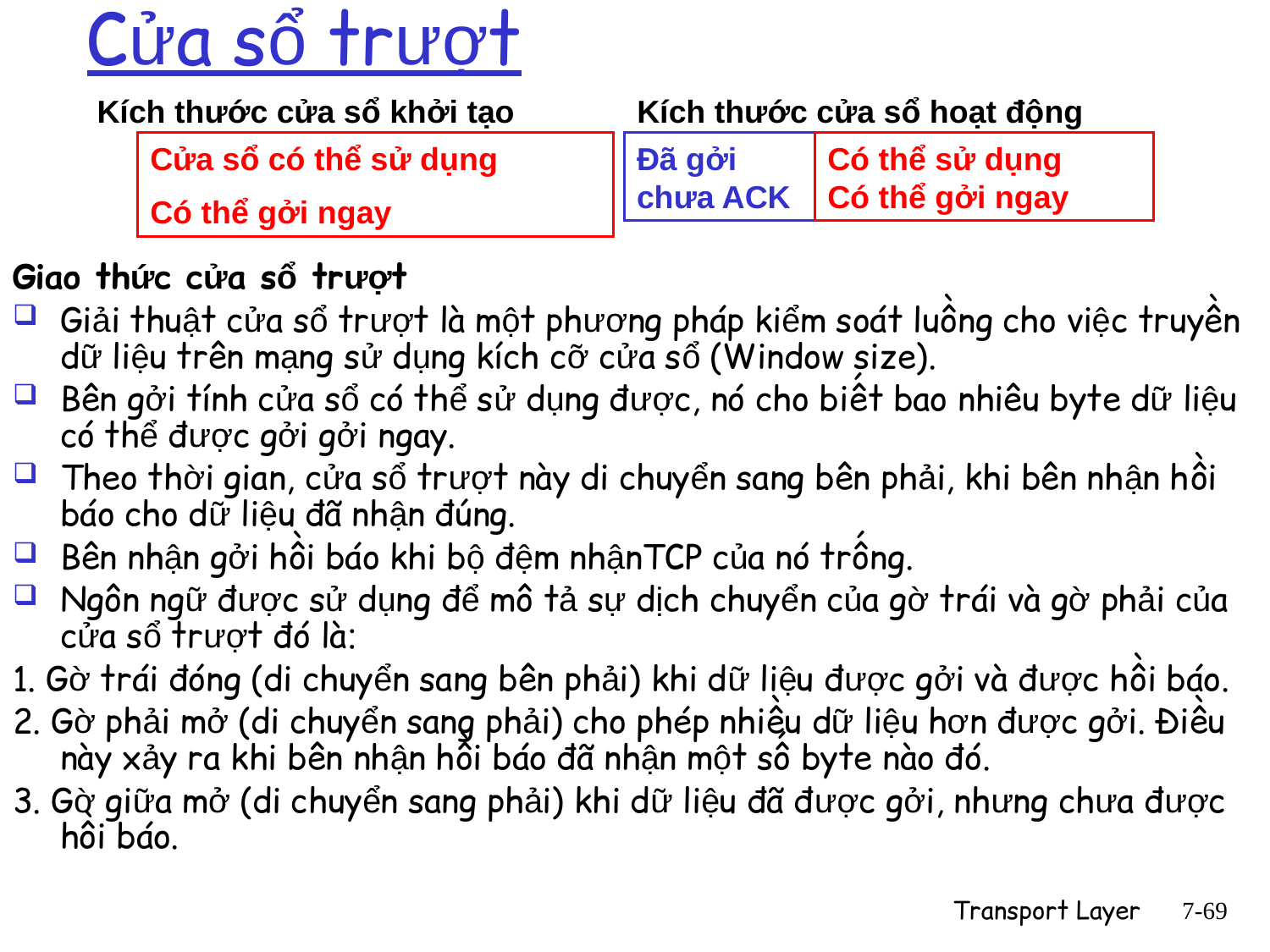

# Cửa sổ trượt
Kích thước cửa sổ khởi tạo
Kích thước cửa sổ hoạt động
Cửa sổ có thể sử dụng
Có thể gởi ngay
Đã gởi
chưa ACK
Có thể sử dụng
Có thể gởi ngay
Giao thức cửa sổ trượt
Giải thuật cửa sổ trượt là một phương pháp kiểm soát luồng cho việc truyền dữ liệu trên mạng sử dụng kích cỡ cửa sổ (Window size).
Bên gởi tính cửa sổ có thể sử dụng được, nó cho biết bao nhiêu byte dữ liệu có thể được gởi gởi ngay.
Theo thời gian, cửa sổ trượt này di chuyển sang bên phải, khi bên nhận hồi báo cho dữ liệu đã nhận đúng.
Bên nhận gởi hồi báo khi bộ đệm nhậnTCP của nó trống.
Ngôn ngữ được sử dụng để mô tả sự dịch chuyển của gờ trái và gờ phải của cửa sổ trượt đó là:
1. Gờ trái đóng (di chuyển sang bên phải) khi dữ liệu được gởi và được hồi báo.
2. Gờ phải mở (di chuyển sang phải) cho phép nhiều dữ liệu hơn được gởi. Điều này xảy ra khi bên nhận hồi báo đã nhận một số byte nào đó.
3. Gờ giữa mở (di chuyển sang phải) khi dữ liệu đã được gởi, nhưng chưa được hồi báo.
Transport Layer
7-69